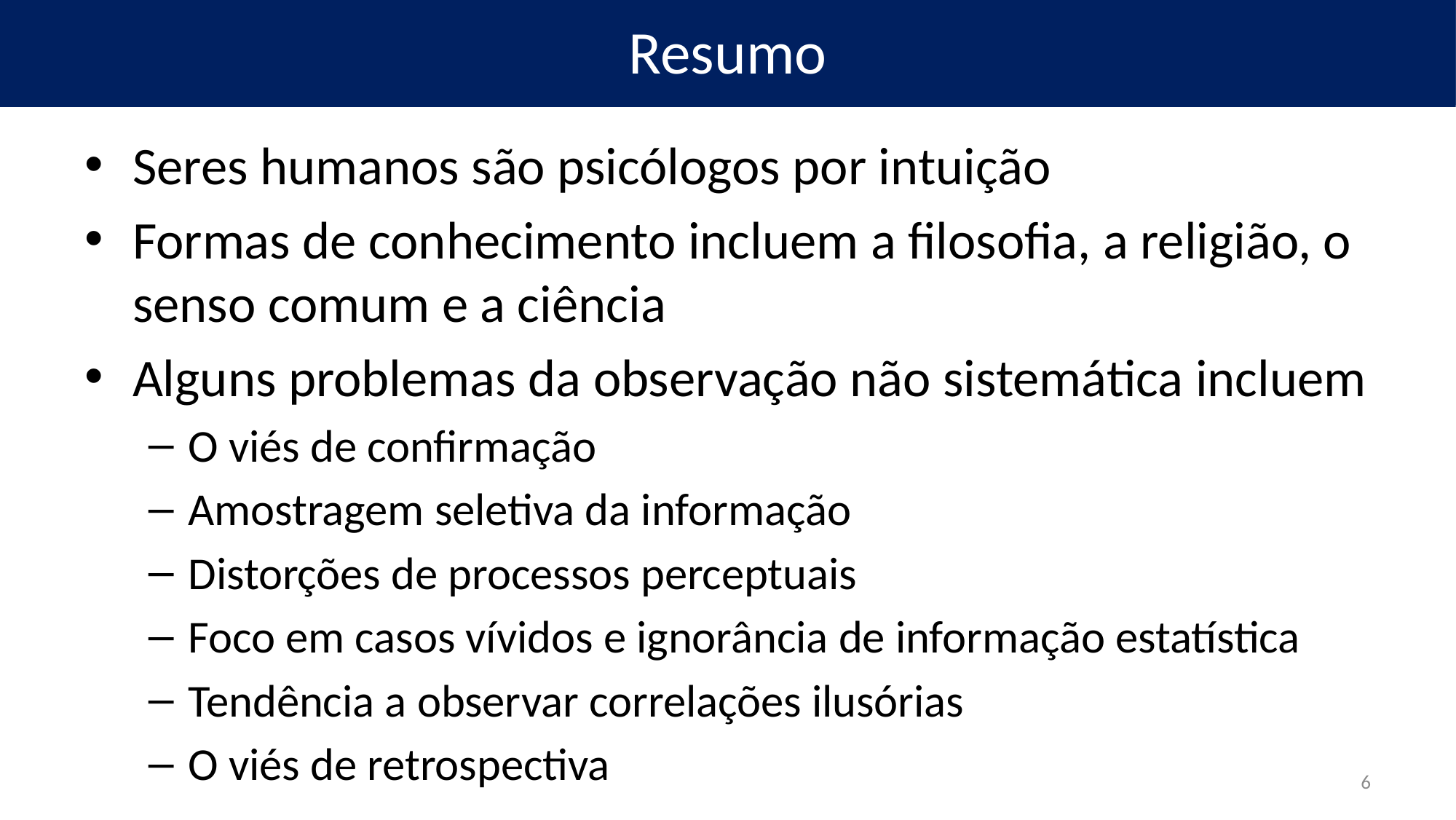

Resumo
Seres humanos são psicólogos por intuição
Formas de conhecimento incluem a filosofia, a religião, o senso comum e a ciência
Alguns problemas da observação não sistemática incluem
O viés de confirmação
Amostragem seletiva da informação
Distorções de processos perceptuais
Foco em casos vívidos e ignorância de informação estatística
Tendência a observar correlações ilusórias
O viés de retrospectiva
6